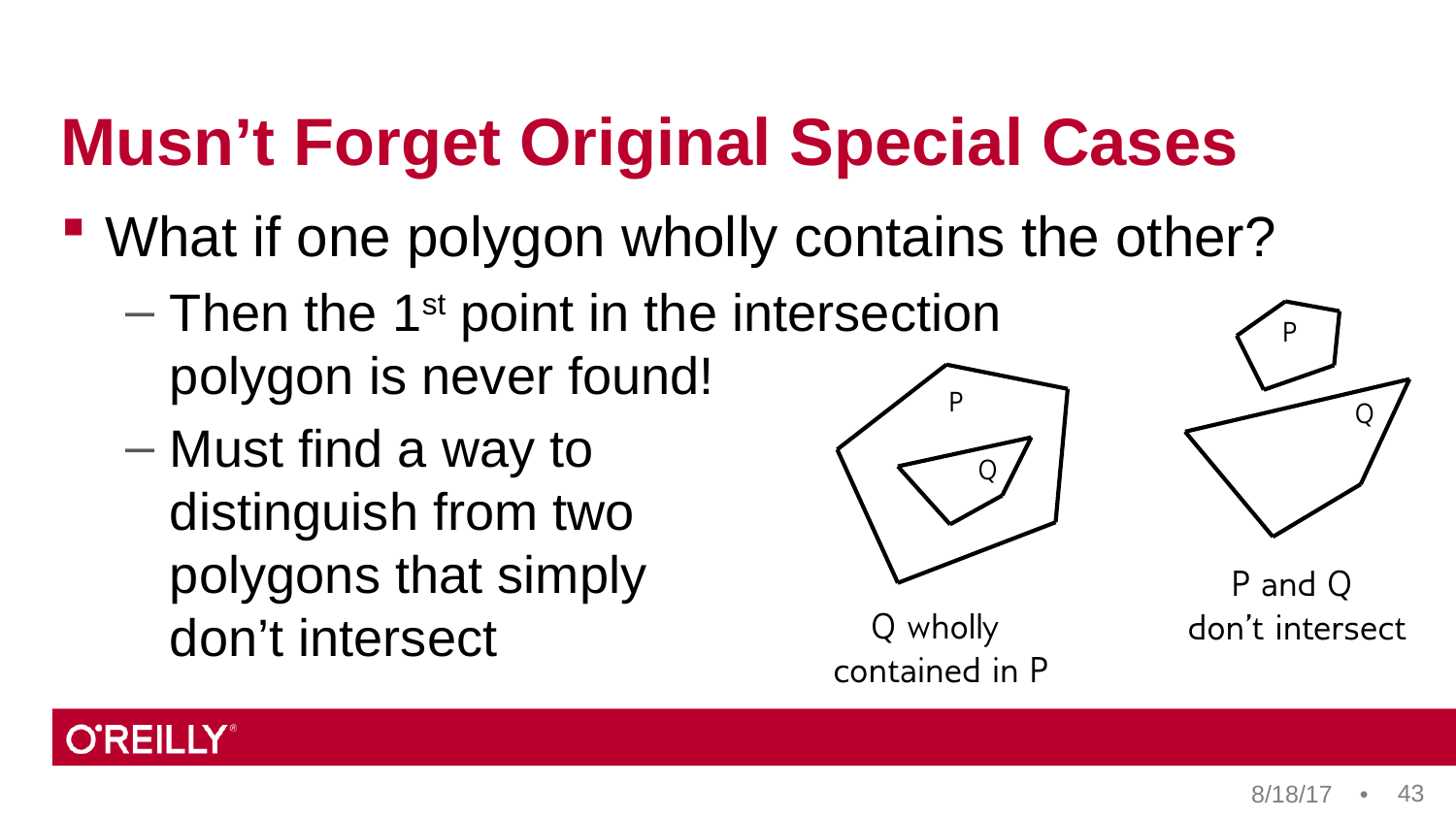

# Musn’t Forget Original Special Cases
What if one polygon wholly contains the other?
Then the 1st point in the intersection
polygon is never found!
Must find a way to
distinguish from two
polygons that simply
don’t intersect
P
P
Q
Q
P and Q
don’t intersect
Q wholly
contained in P
43
8/18/17    •